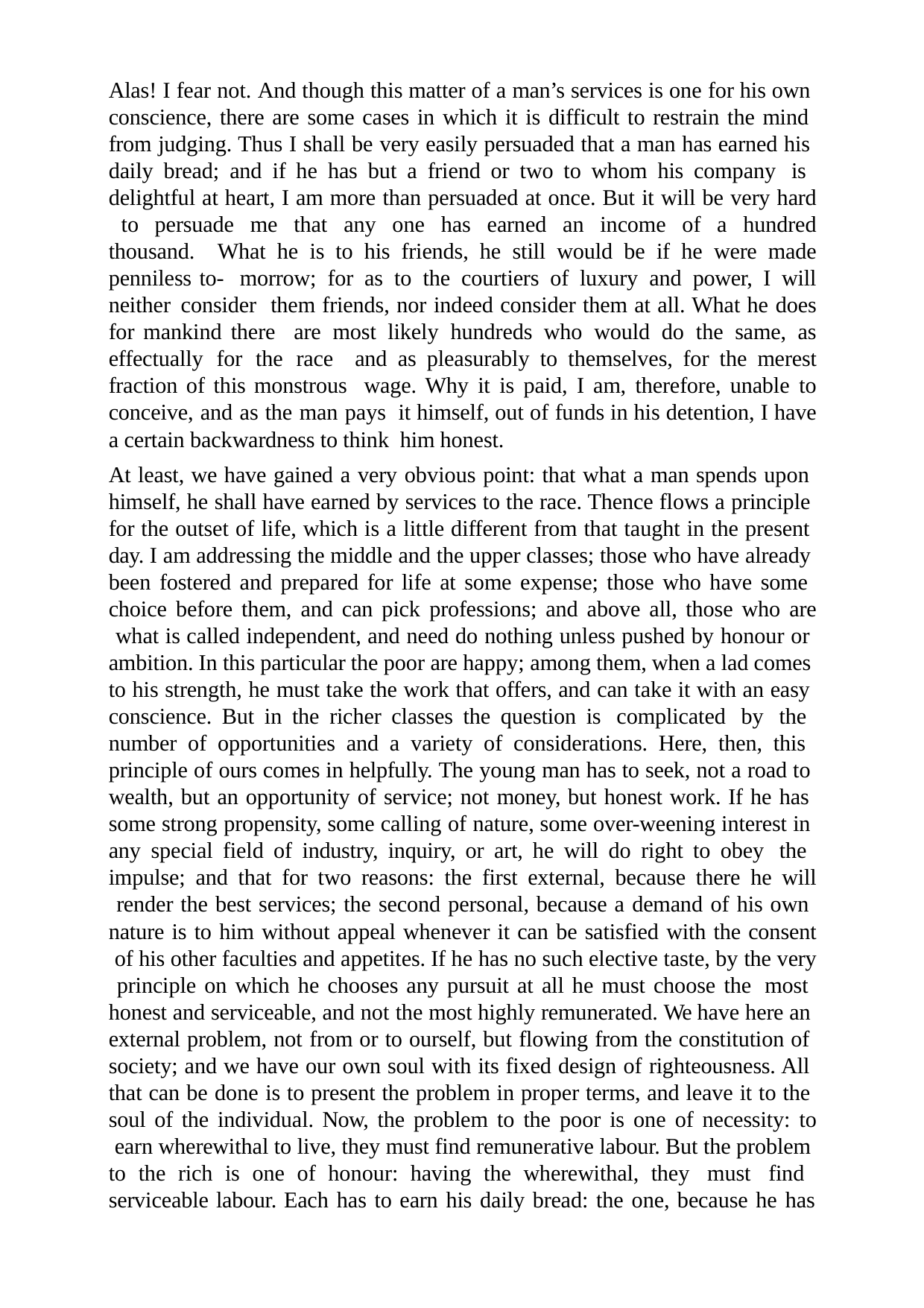

Alas! I fear not. And though this matter of a man’s services is one for his own  conscience, there are some cases in which it is difficult to restrain the mind  from judging. Thus I shall be very easily persuaded that a man has earned his  daily bread; and if he has but a friend or two to whom his company is  delightful at heart, I am more than persuaded at once. But it will be very hard  to persuade me that any one has earned an income of a hundred thousand.  What he is to his friends, he still would be if he were made penniless to-  morrow; for as to the courtiers of luxury and power, I will neither consider  them friends, nor indeed consider them at all. What he does for mankind there  are most likely hundreds who would do the same, as effectually for the race  and as pleasurably to themselves, for the merest fraction of this monstrous  wage. Why it is paid, I am, therefore, unable to conceive, and as the man pays  it himself, out of funds in his detention, I have a certain backwardness to think  him honest.
At least, we have gained a very obvious point: that what a man spends upon  himself, he shall have earned by services to the race. Thence flows a principle  for the outset of life, which is a little different from that taught in the present  day. I am addressing the middle and the upper classes; those who have already  been fostered and prepared for life at some expense; those who have some  choice before them, and can pick professions; and above all, those who are  what is called independent, and need do nothing unless pushed by honour or  ambition. In this particular the poor are happy; among them, when a lad comes  to his strength, he must take the work that offers, and can take it with an easy  conscience. But in the richer classes the question is complicated by the  number of opportunities and a variety of considerations. Here, then, this  principle of ours comes in helpfully. The young man has to seek, not a road to  wealth, but an opportunity of service; not money, but honest work. If he has  some strong propensity, some calling of nature, some over-weening interest in  any special field of industry, inquiry, or art, he will do right to obey the  impulse; and that for two reasons: the first external, because there he will  render the best services; the second personal, because a demand of his own  nature is to him without appeal whenever it can be satisfied with the consent  of his other faculties and appetites. If he has no such elective taste, by the very  principle on which he chooses any pursuit at all he must choose the most  honest and serviceable, and not the most highly remunerated. We have here an  external problem, not from or to ourself, but flowing from the constitution of  society; and we have our own soul with its fixed design of righteousness. All  that can be done is to present the problem in proper terms, and leave it to the  soul of the individual. Now, the problem to the poor is one of necessity: to  earn wherewithal to live, they must find remunerative labour. But the problem  to the rich is one of honour: having the wherewithal, they must find  serviceable labour. Each has to earn his daily bread: the one, because he has